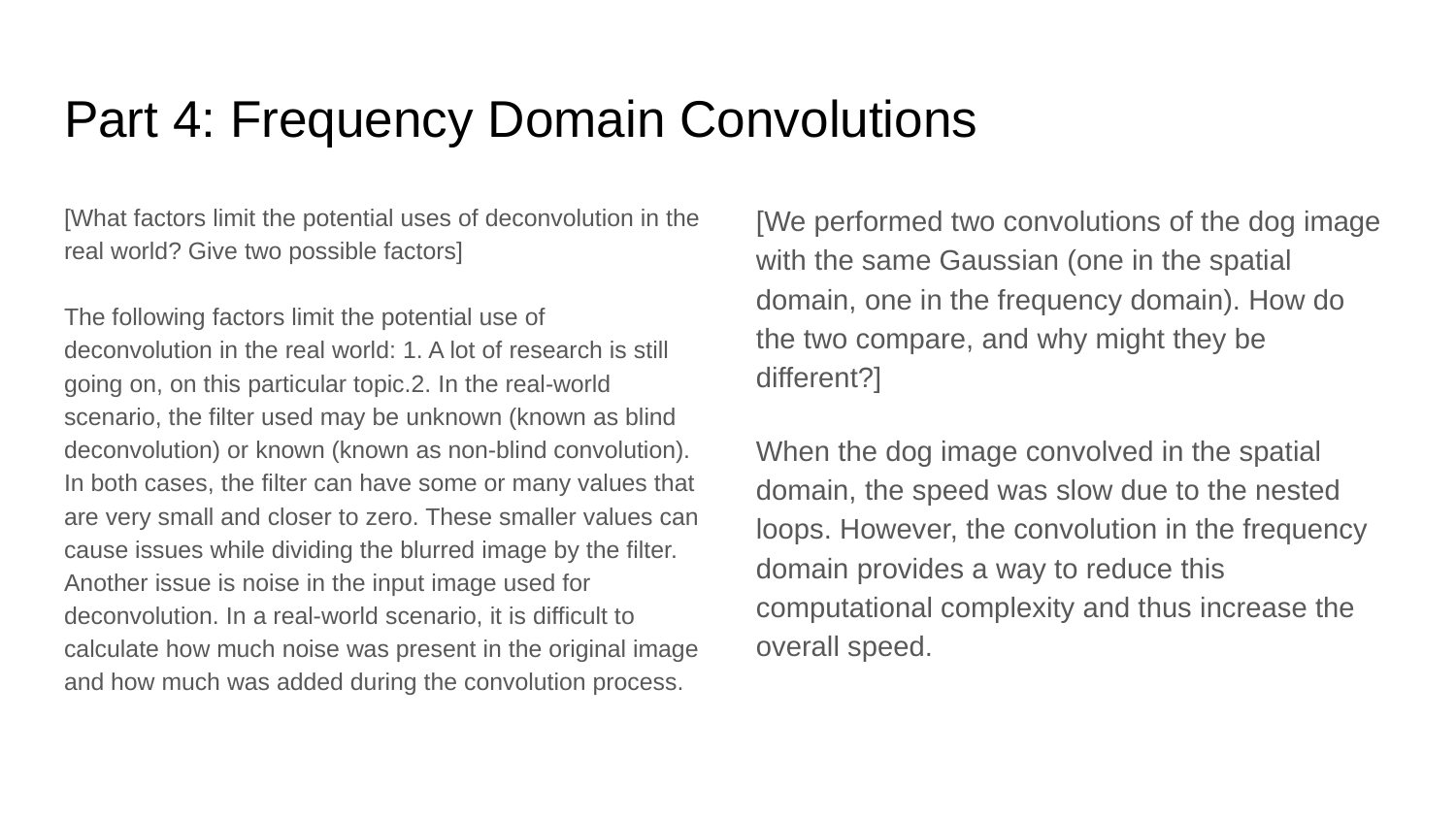

# Part 4: Frequency Domain Convolutions
[What factors limit the potential uses of deconvolution in the real world? Give two possible factors]

The following factors limit the potential use of deconvolution in the real world: 1. A lot of research is still going on, on this particular topic.2. In the real-world scenario, the filter used may be unknown (known as blind deconvolution) or known (known as non-blind convolution). In both cases, the filter can have some or many values that are very small and closer to zero. These smaller values can cause issues while dividing the blurred image by the filter. Another issue is noise in the input image used for deconvolution. In a real-world scenario, it is difficult to calculate how much noise was present in the original image and how much was added during the convolution process.
[We performed two convolutions of the dog image with the same Gaussian (one in the spatial domain, one in the frequency domain). How do the two compare, and why might they be different?]
When the dog image convolved in the spatial domain, the speed was slow due to the nested loops. However, the convolution in the frequency domain provides a way to reduce this computational complexity and thus increase the overall speed.